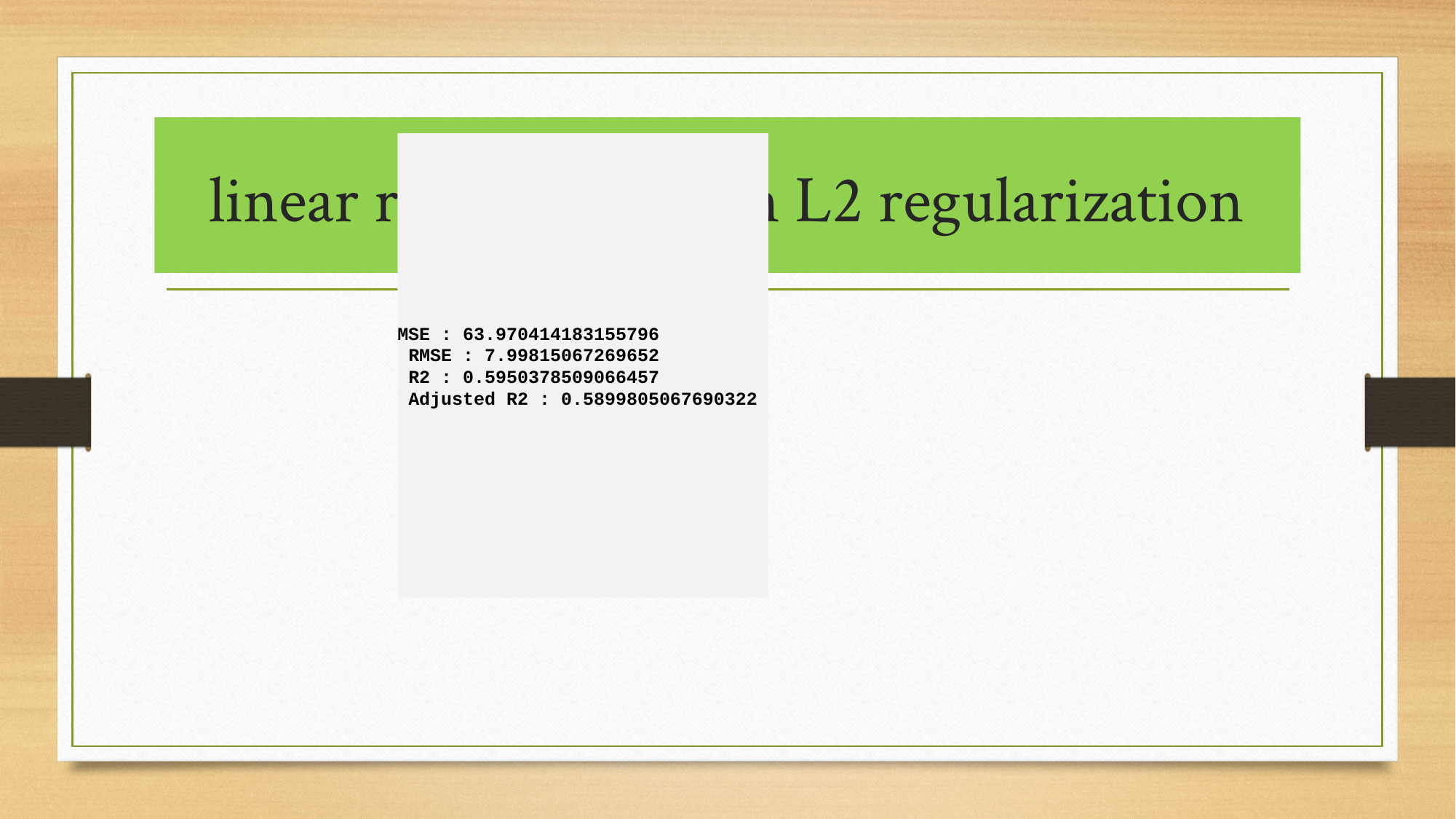

# linear regression with L2 regularization
MSE : 63.970414183155796
 RMSE : 7.99815067269652
 R2 : 0.5950378509066457
 Adjusted R2 : 0.5899805067690322